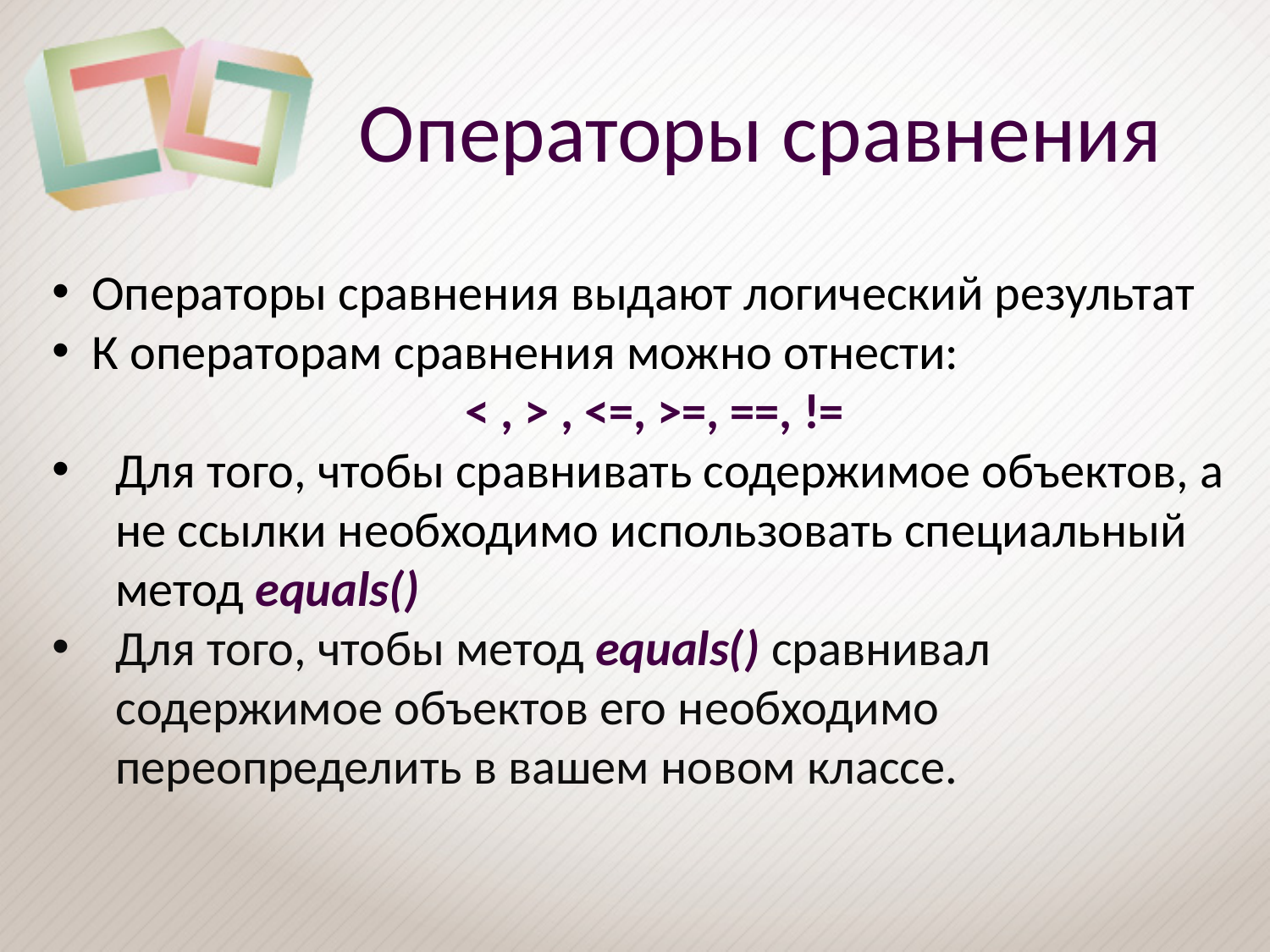

# Операторы сравнения
Операторы сравнения выдают логический результат
К операторам сравнения можно отнести:
< , > , <=, >=, ==, !=
Для того, чтобы сравнивать содержимое объектов, а не ссылки необходимо использовать специальный метод equals()
Для того, чтобы метод equals() сравнивал содержимое объектов его необходимо переопределить в вашем новом классе.